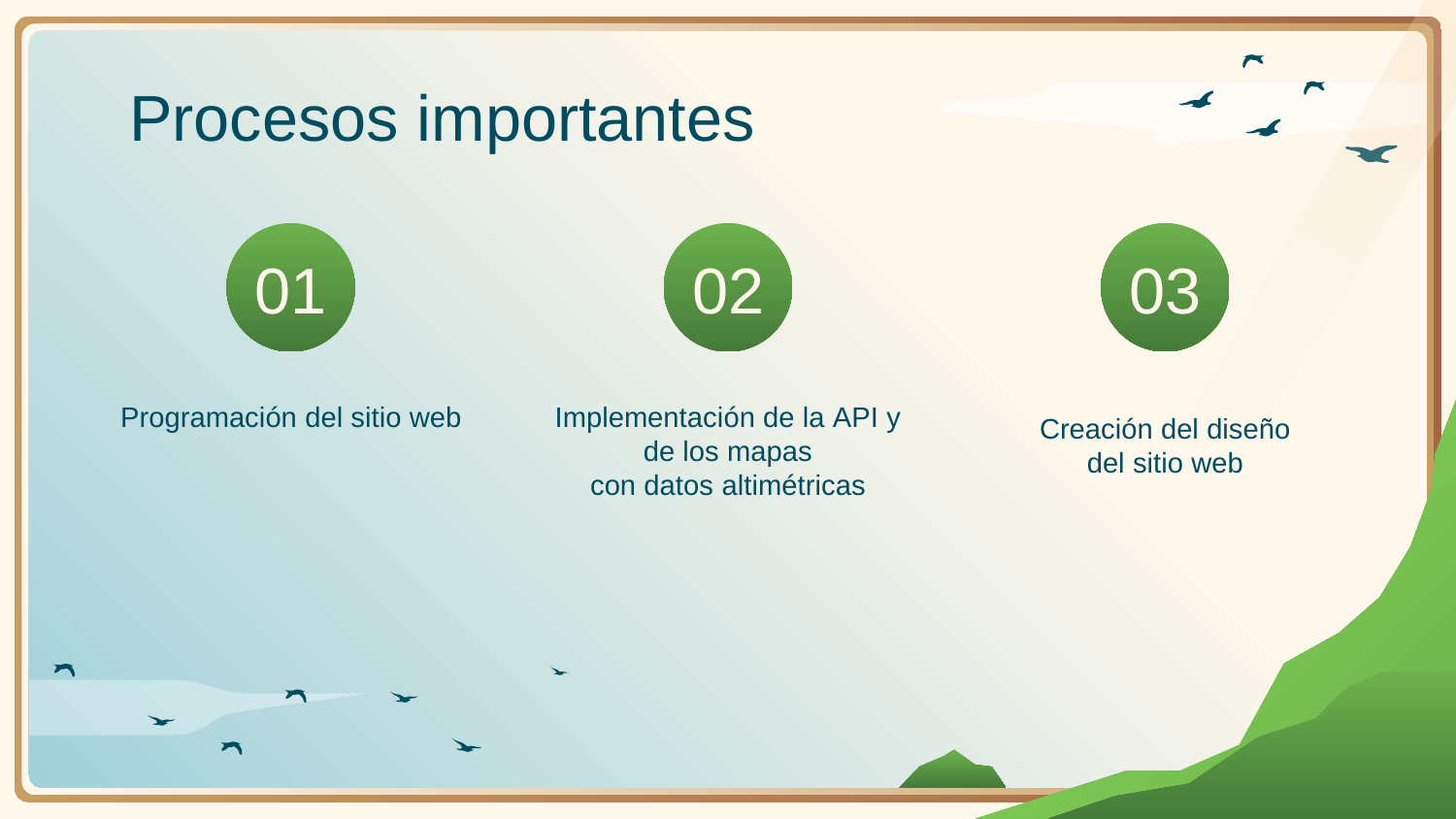

Procesos importantes

# 01
02
03
Creación del diseño del sitio web
Programación del sitio web
Implementación de la API y de los mapas con datos altimétricas